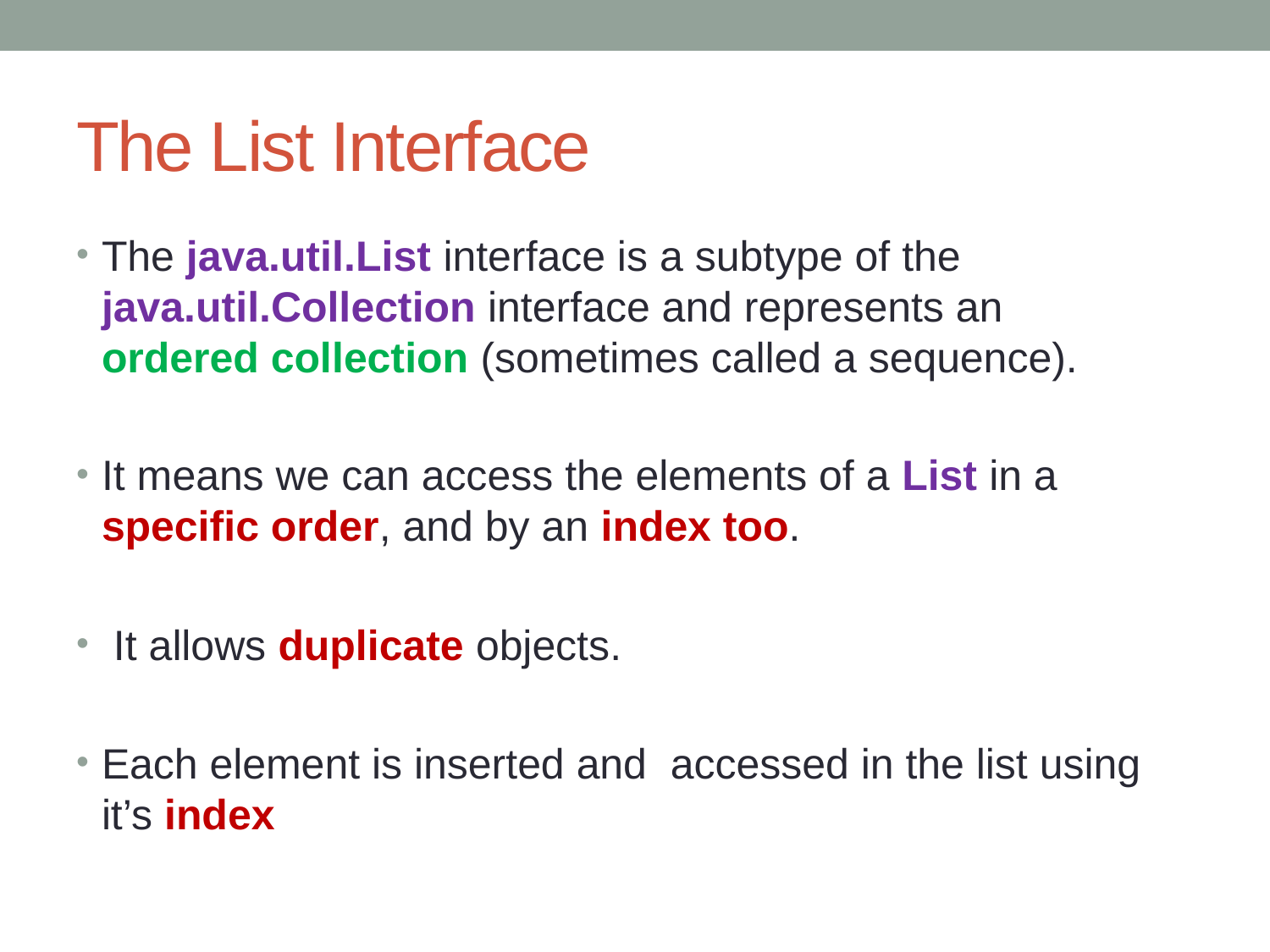

# The List Interface
The java.util.List interface is a subtype of the java.util.Collection interface and represents an   ordered collection (sometimes called a sequence).

It means we can access the elements of a List in a specific order, and by an index too.

 It allows duplicate objects.

Each element is inserted and  accessed in the list using it’s index